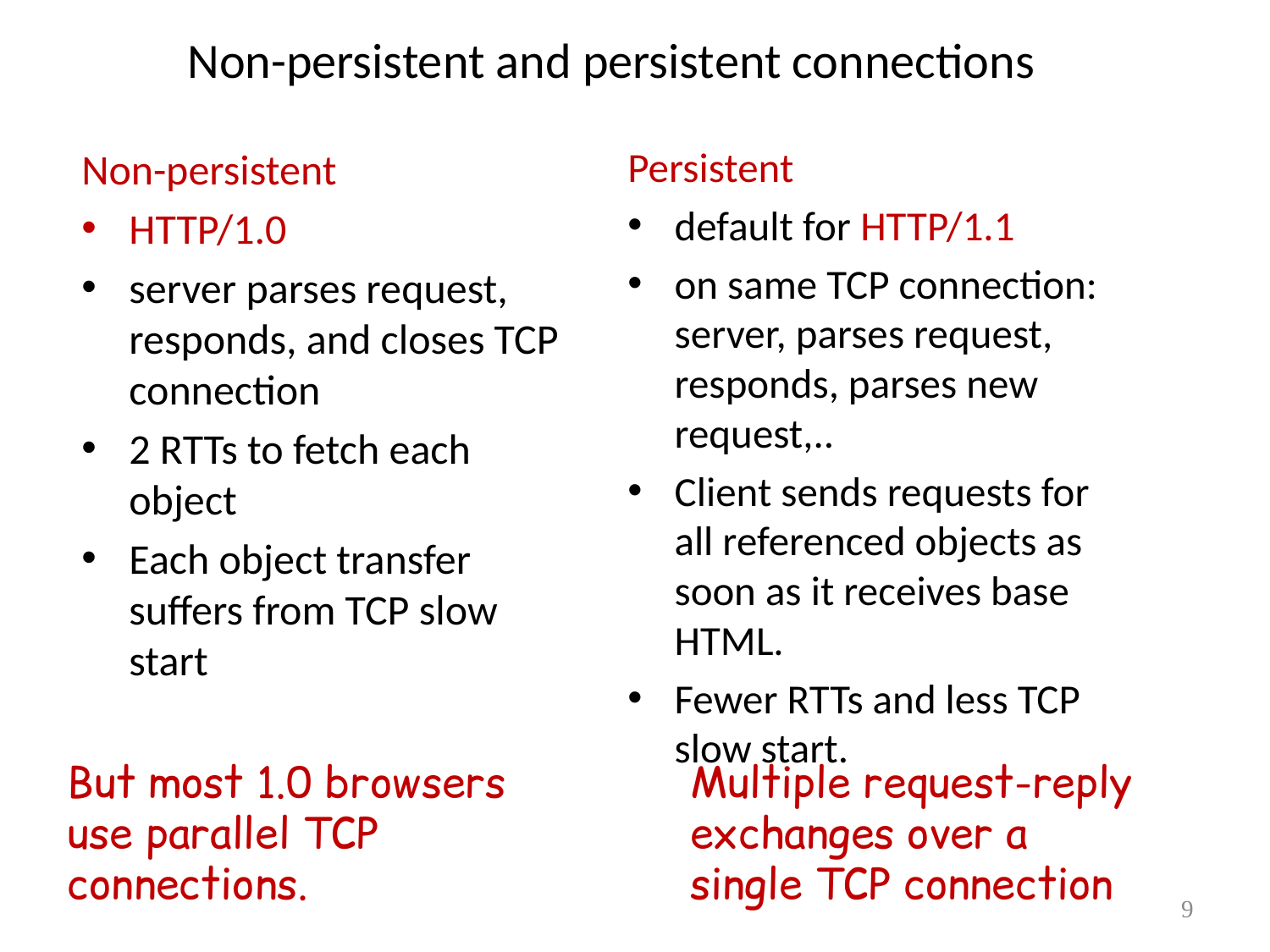

# Non-persistent and persistent connections
Persistent
default for HTTP/1.1
on same TCP connection: server, parses request, responds, parses new request,..
Client sends requests for all referenced objects as soon as it receives base HTML.
Fewer RTTs and less TCP slow start.

Non-persistent
HTTP/1.0
server parses request, responds, and closes TCP connection
2 RTTs to fetch each object
Each object transfer suffers from TCP slow start
But most 1.0 browsers use parallel TCP connections.
Multiple request-reply exchanges over a single TCP connection
9